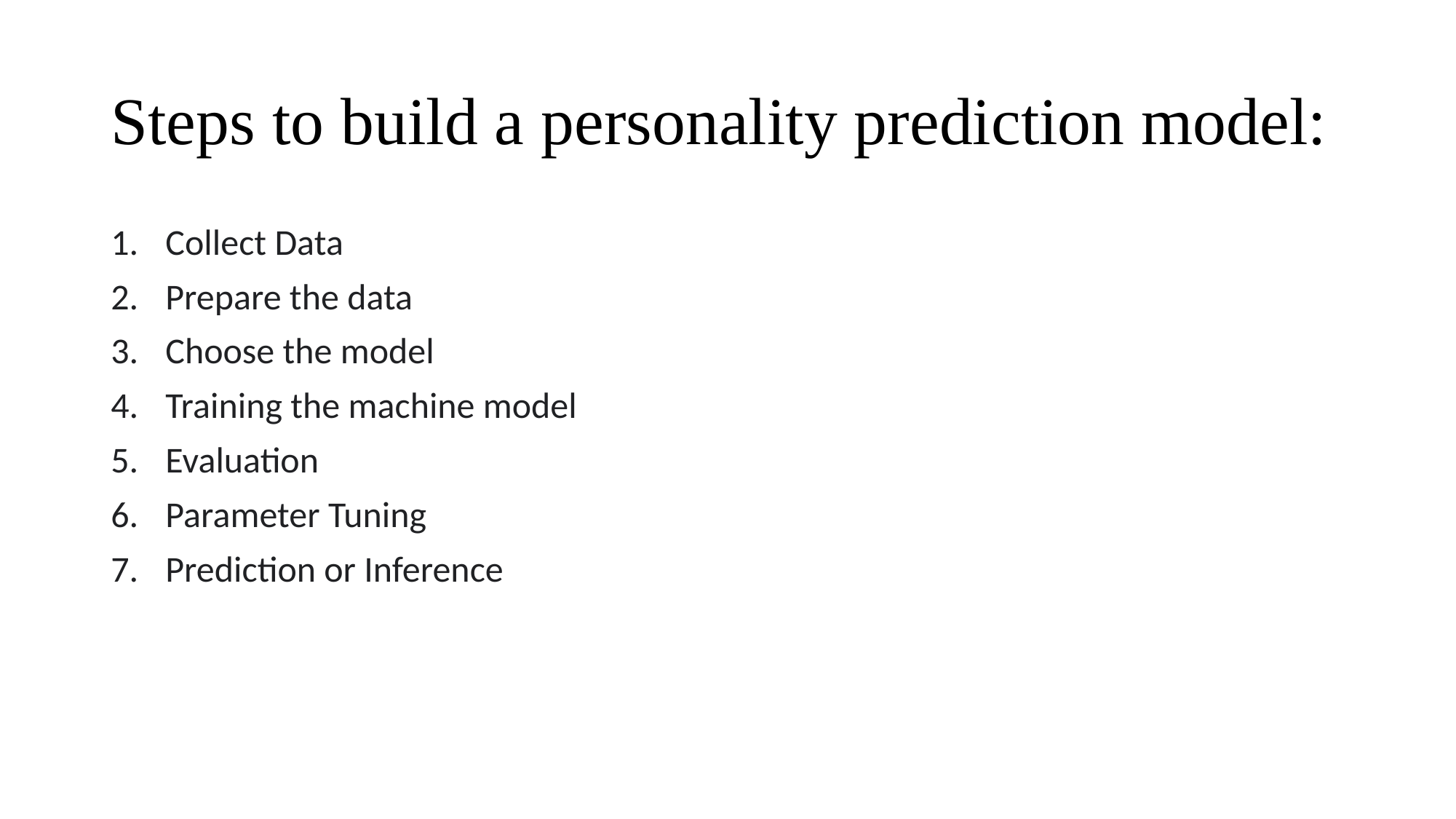

# Steps to build a personality prediction model:
Collect Data
Prepare the data
Choose the model
Training the machine model
Evaluation
Parameter Tuning
Prediction or Inference